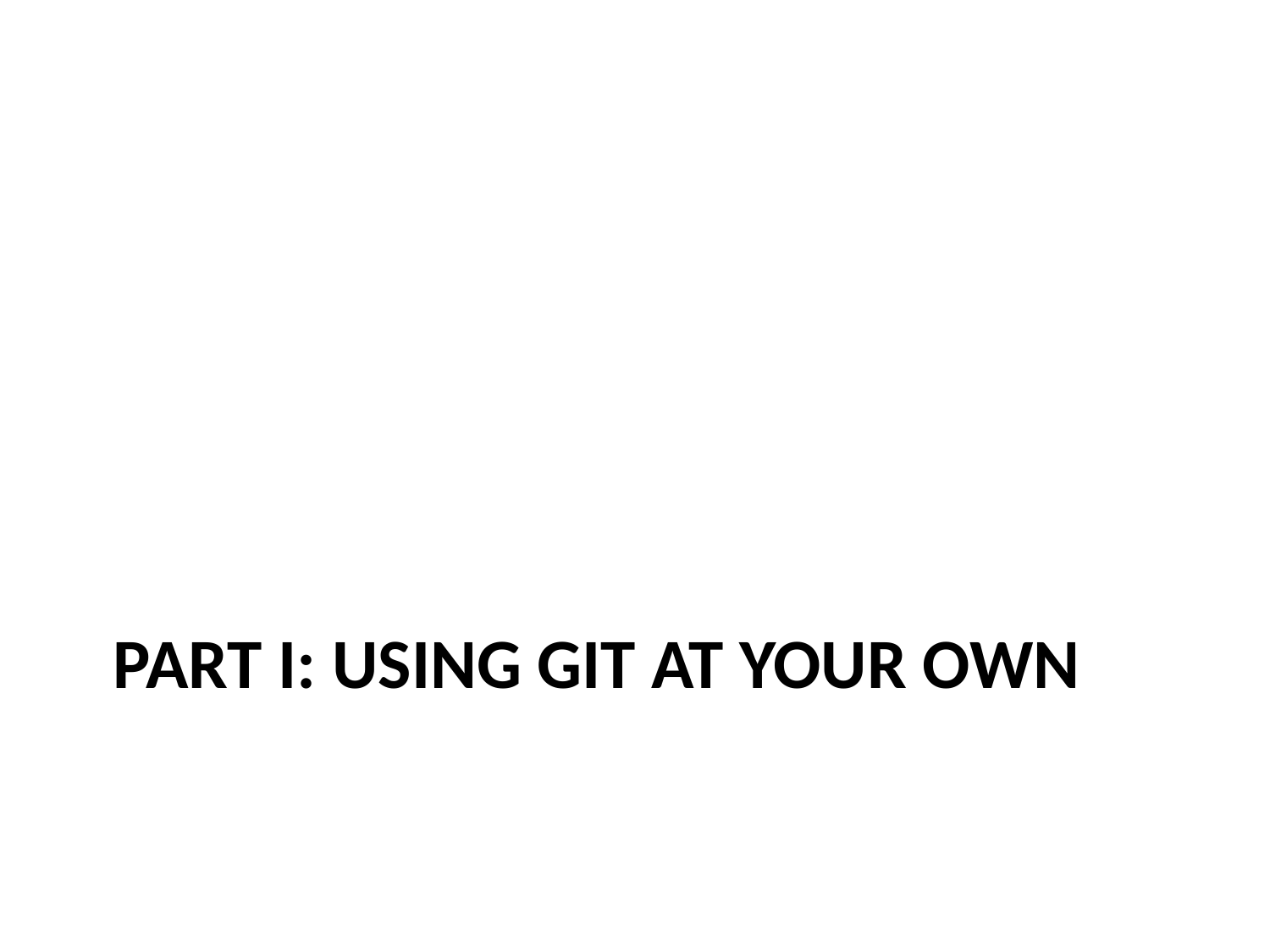

# Part i: Using Git at your own